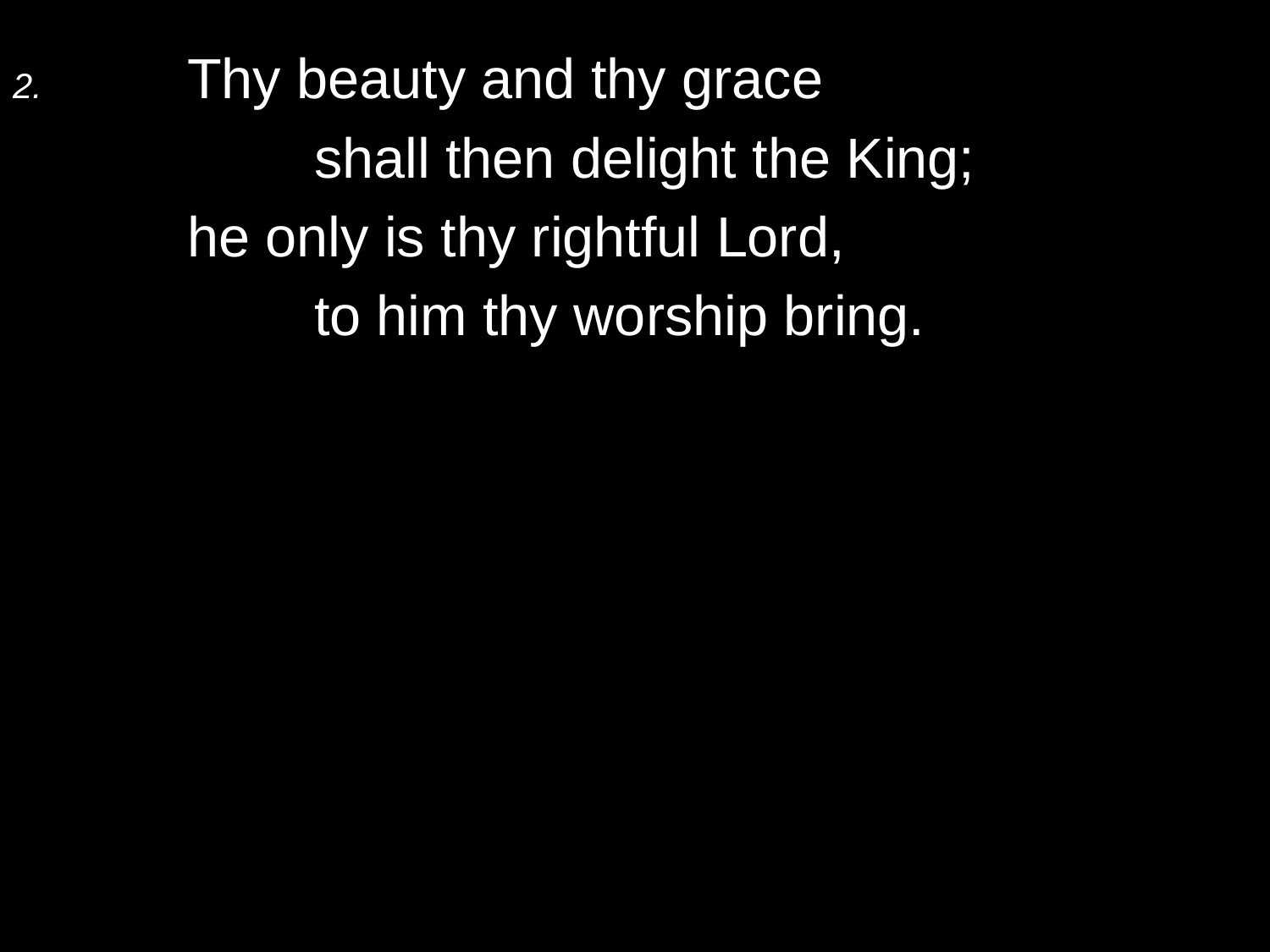

2.	Thy beauty and thy grace
		shall then delight the King;
	he only is thy rightful Lord,
		to him thy worship bring.